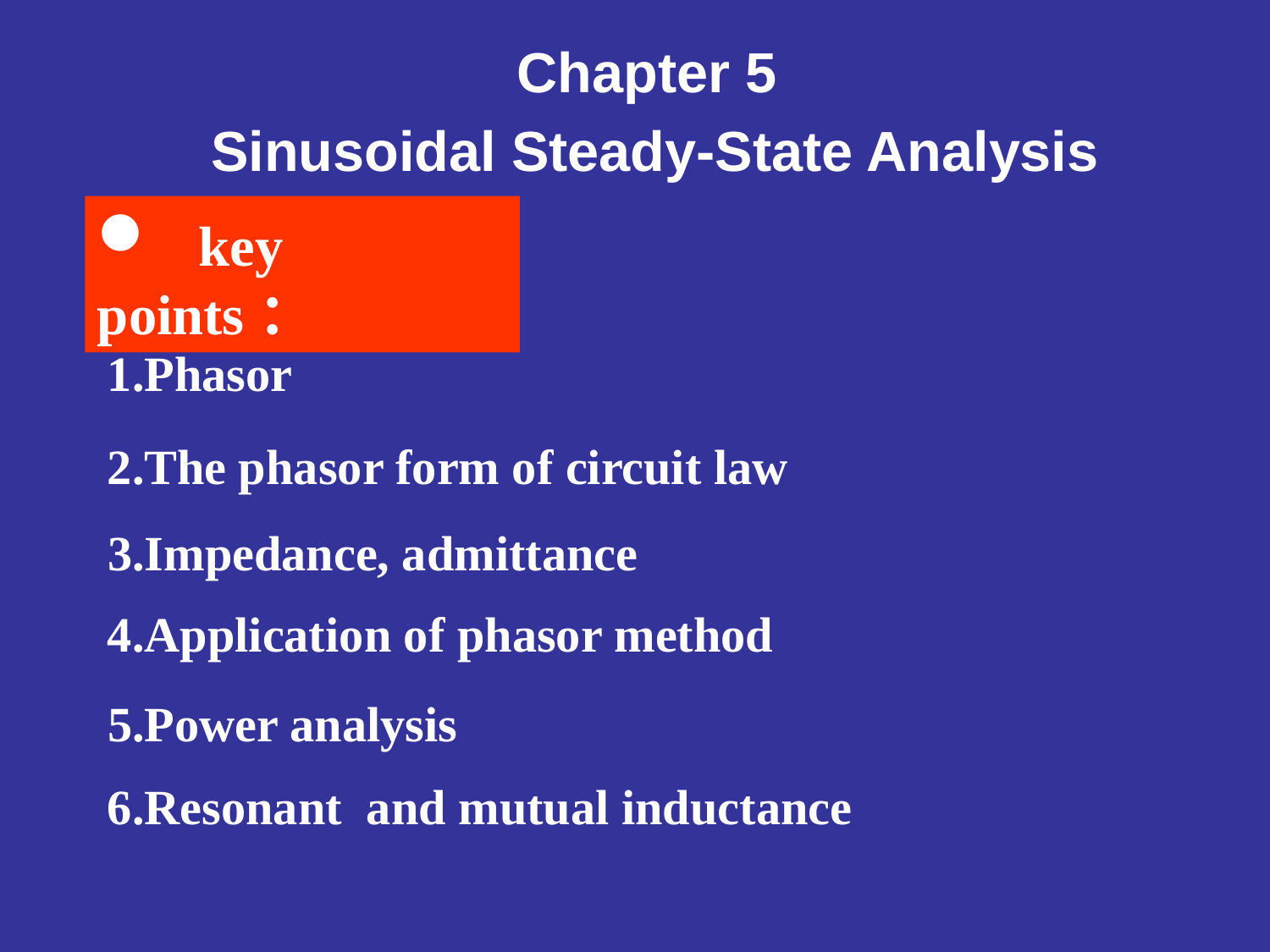

Chapter 5
Sinusoidal Steady-State Analysis
 key points：
1.Phasor
2.The phasor form of circuit law
3.Impedance, admittance
4.Application of phasor method
5.Power analysis
6.Resonant  and mutual inductance